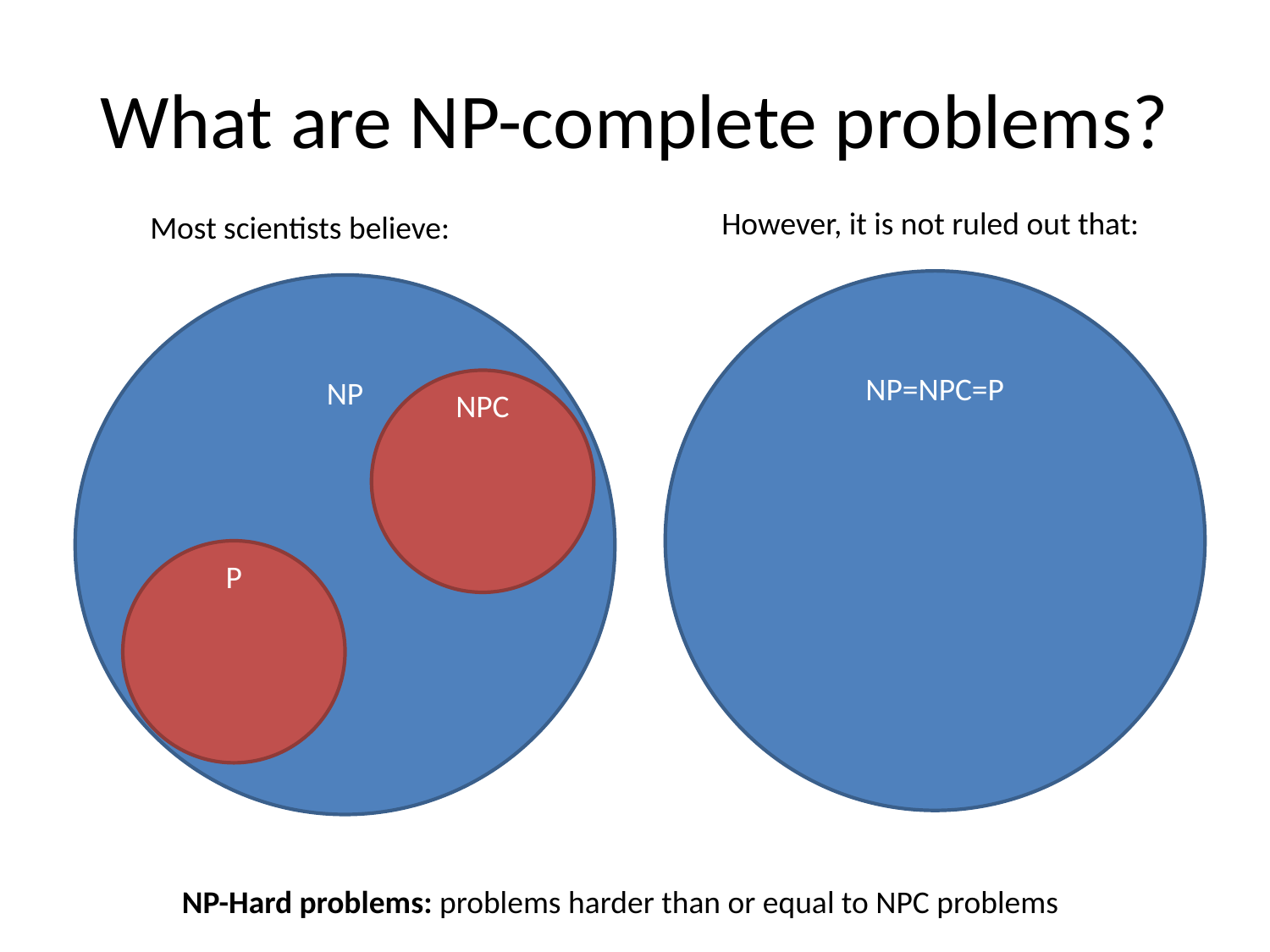

# What are NP-complete problems?
However, it is not ruled out that:
Most scientists believe:
NP=NPC=P

NP

NPC

P

NP-Hard problems: problems harder than or equal to NPC problems